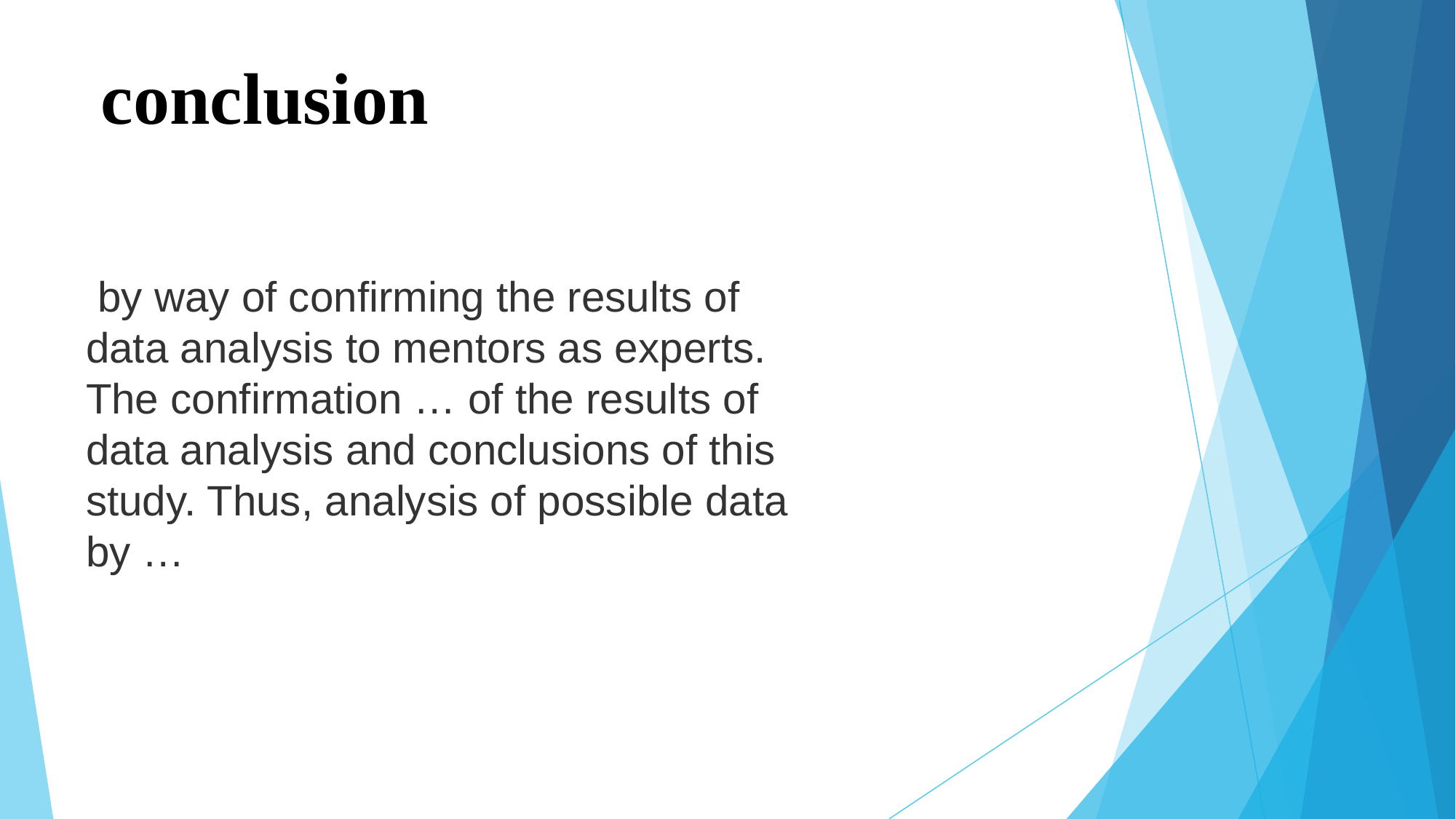

# conclusion
 by way of confirming the results of data analysis to mentors as experts. The confirmation … of the results of data analysis and conclusions of this study. Thus, analysis of possible data by …